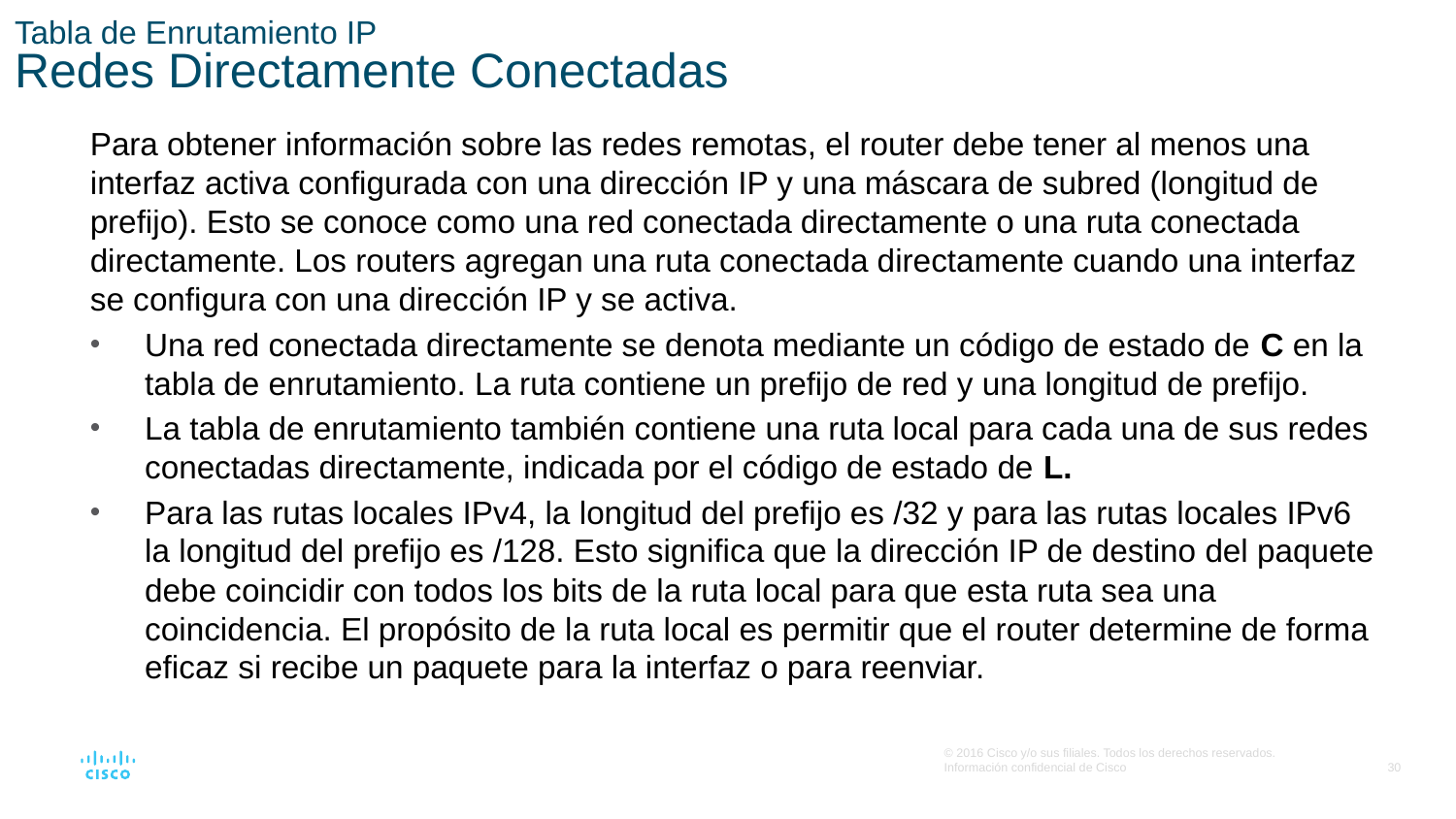

# Tabla de Enrutamiento IP Redes Directamente Conectadas
Para obtener información sobre las redes remotas, el router debe tener al menos una interfaz activa configurada con una dirección IP y una máscara de subred (longitud de prefijo). Esto se conoce como una red conectada directamente o una ruta conectada directamente. Los routers agregan una ruta conectada directamente cuando una interfaz se configura con una dirección IP y se activa.
Una red conectada directamente se denota mediante un código de estado de C en la tabla de enrutamiento. La ruta contiene un prefijo de red y una longitud de prefijo.
La tabla de enrutamiento también contiene una ruta local para cada una de sus redes conectadas directamente, indicada por el código de estado de L.
Para las rutas locales IPv4, la longitud del prefijo es /32 y para las rutas locales IPv6 la longitud del prefijo es /128. Esto significa que la dirección IP de destino del paquete debe coincidir con todos los bits de la ruta local para que esta ruta sea una coincidencia. El propósito de la ruta local es permitir que el router determine de forma eficaz si recibe un paquete para la interfaz o para reenviar.